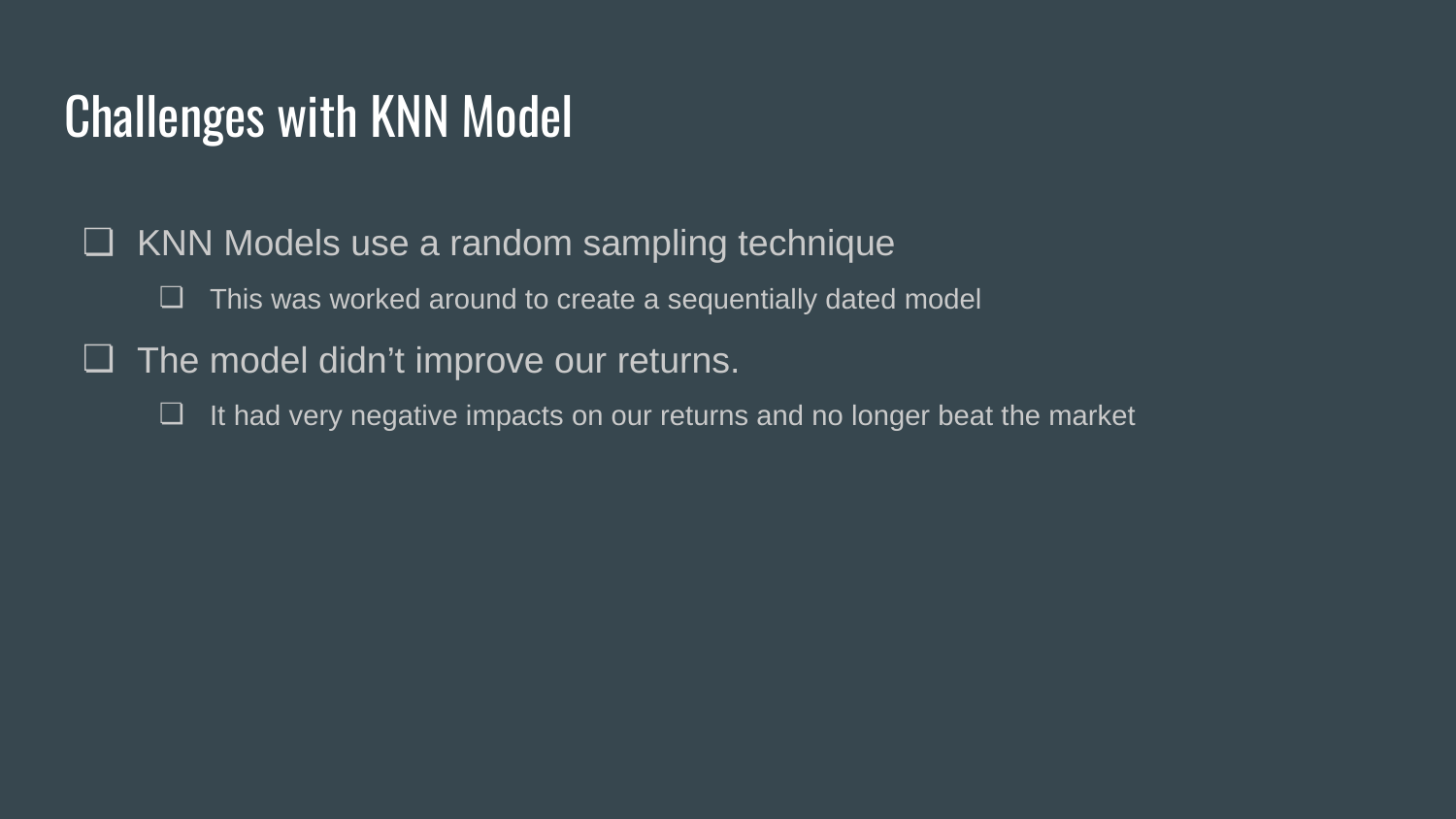

# Challenges with KNN Model
KNN Models use a random sampling technique
This was worked around to create a sequentially dated model
The model didn’t improve our returns.
It had very negative impacts on our returns and no longer beat the market